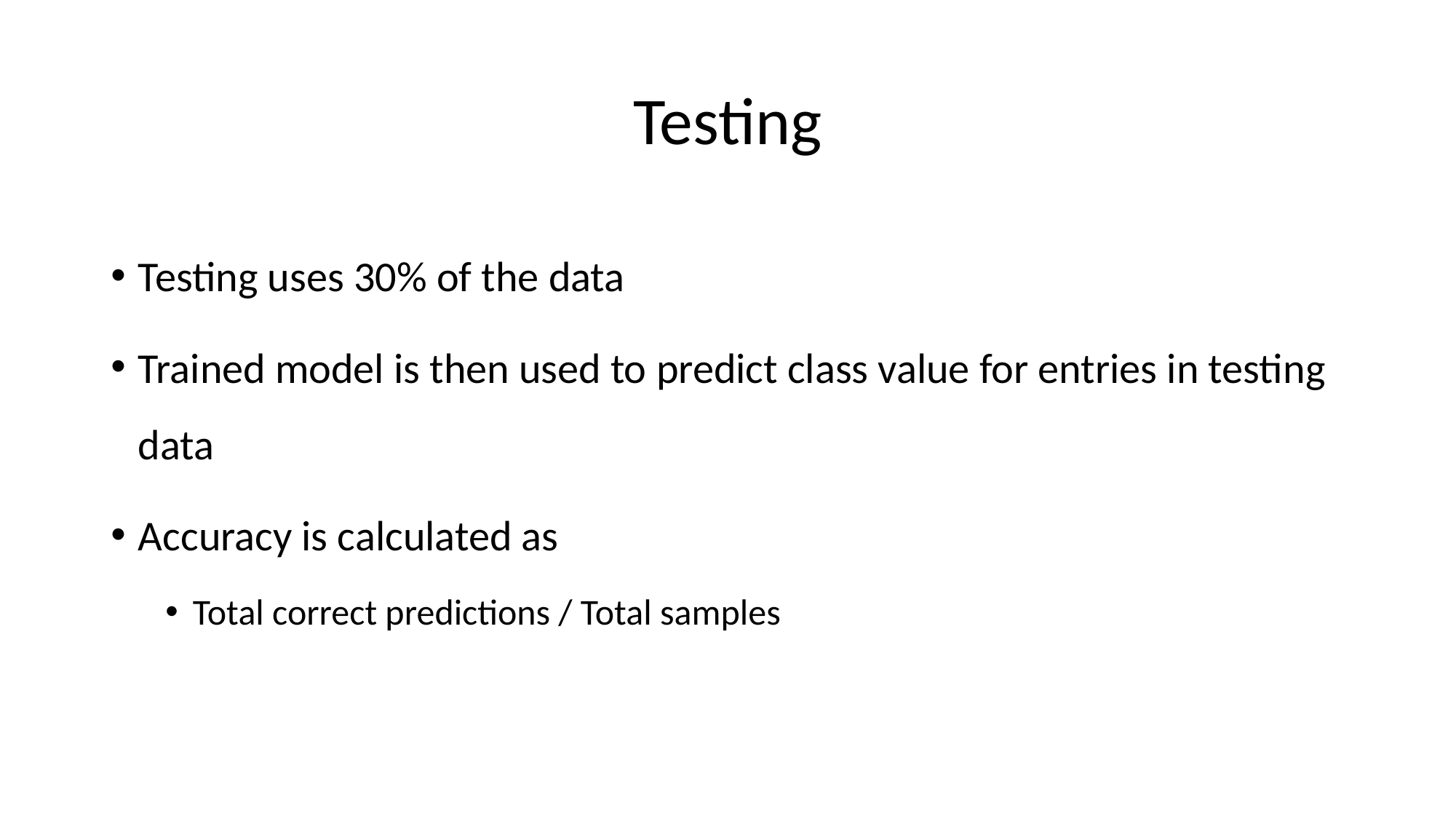

# Testing
Testing uses 30% of the data
Trained model is then used to predict class value for entries in testing data
Accuracy is calculated as
Total correct predictions / Total samples